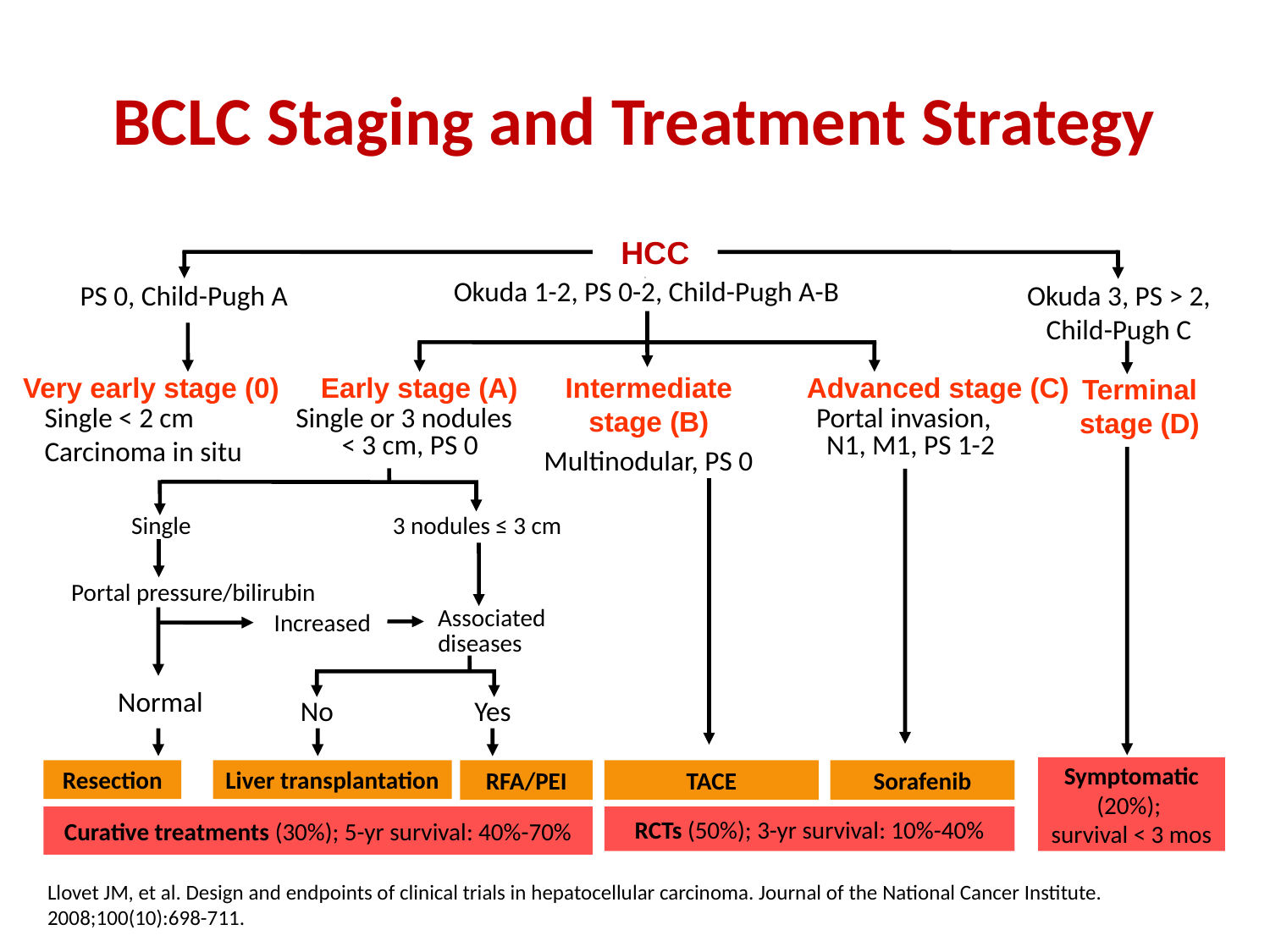

# BCLC Staging and Treatment Strategy
HCC

Okuda 1-2, PS 0-2, Child-Pugh A-B
PS 0, Child-Pugh A
Okuda 3, PS > 2,
Child-Pugh C

Very early stage (0)
Early stage (A)
Intermediate stage (B)
Advanced stage (C)
Terminal
stage (D)
Single < 2 cm
Carcinoma in situ
Single or 3 nodules
Portal invasion,
< 3 cm, PS 0
N1, M1, PS 1-2
Multinodular, PS 0

Single
3 nodules ≤ 3 cm

Portal pressure/bilirubin
Associated
Increased

diseases

Normal
No
Yes

Symptomatic (20%);
survival < 3 mos
Resection
Liver transplantation
RFA/PEI
TACE
Sorafenib
Curative treatments (30%); 5-yr survival: 40%-70%
RCTs (50%); 3-yr survival: 10%-40%
Llovet JM, et al. Design and endpoints of clinical trials in hepatocellular carcinoma. Journal of the National Cancer Institute. 2008;100(10):698-711.